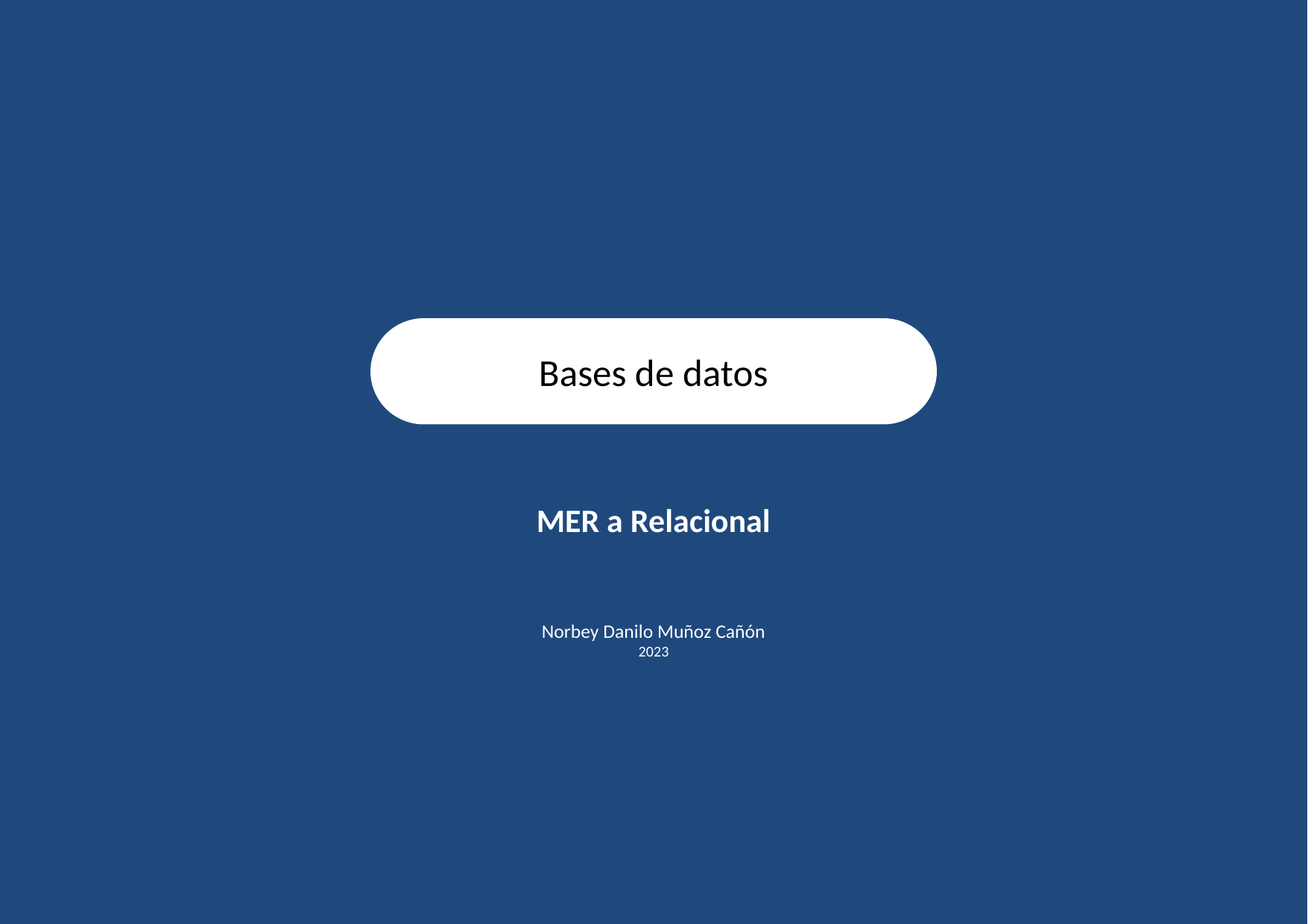

Bases de datos
MER a Relacional
Norbey Danilo Muñoz Cañón
2023